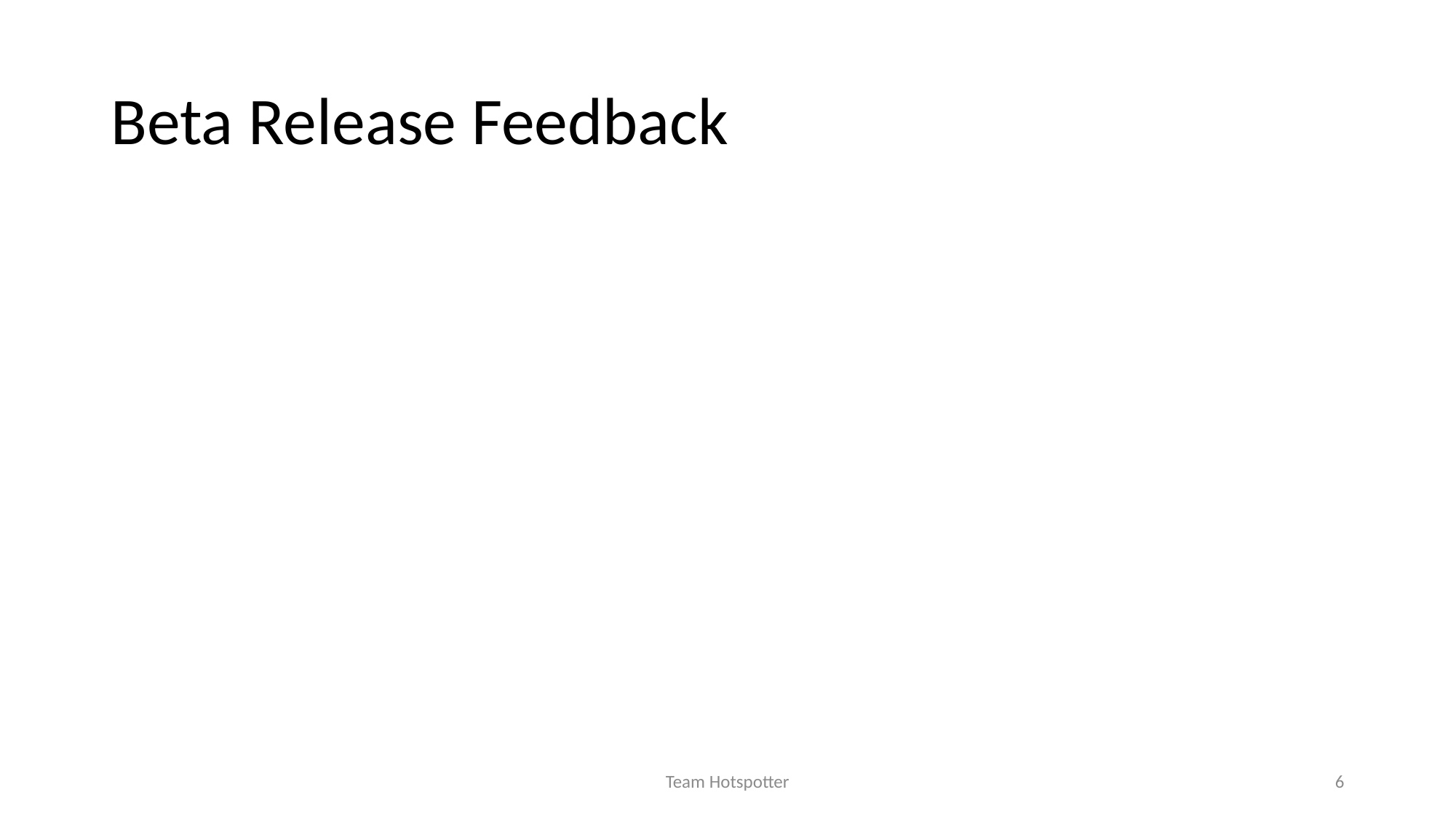

# Beta Release Feedback

Team Hotspotter
6